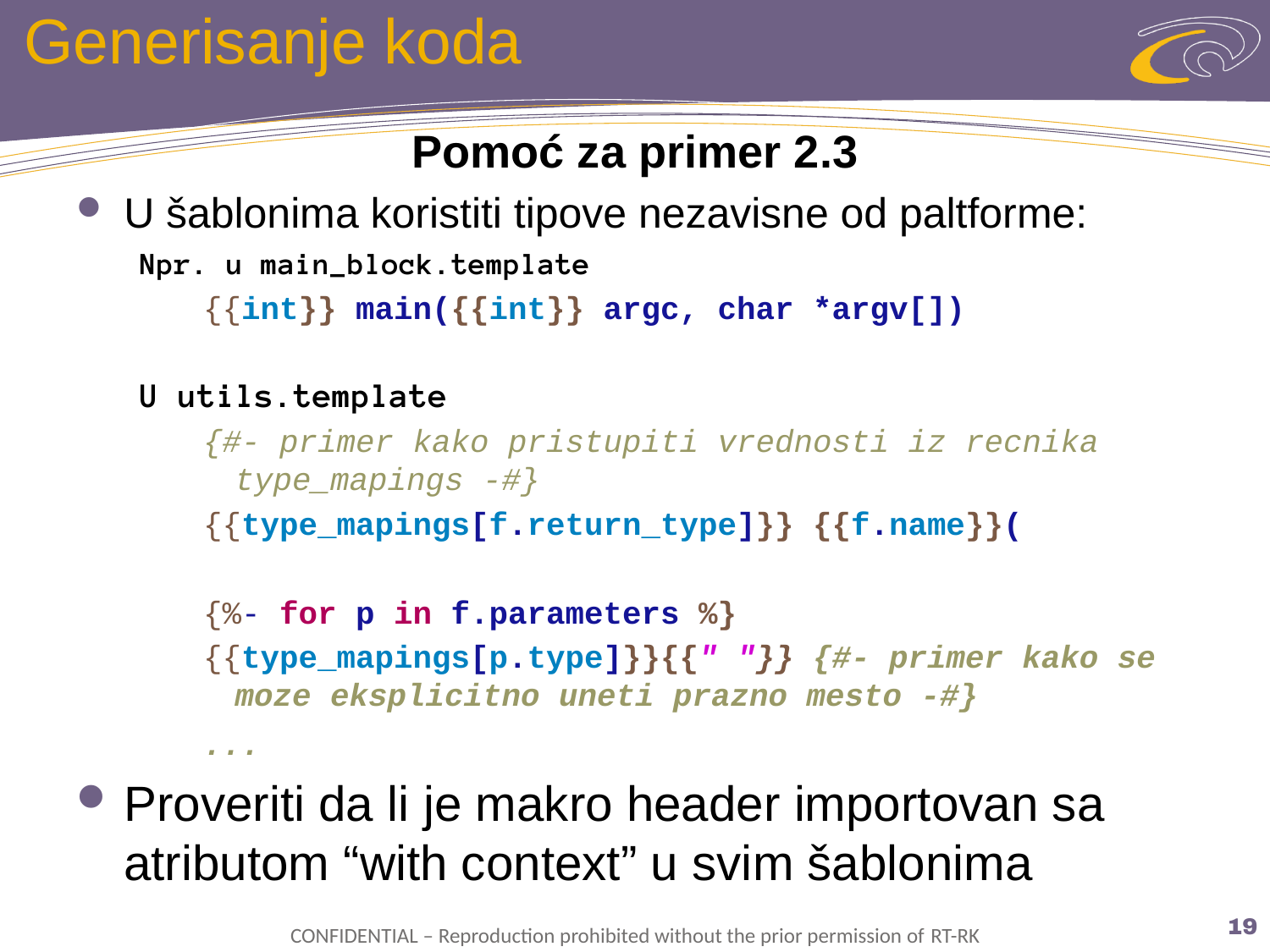

# Generisanje koda
Pomoć za primer 2.3
U šablonima koristiti tipove nezavisne od paltforme:
Npr. u main_block.template
{{int}} main({{int}} argc, char *argv[])

U utils.template
{#- primer kako pristupiti vrednosti iz recnika type_mapings -#}
{{type_mapings[f.return_type]}} {{f.name}}(

{%- for p in f.parameters %}
{{type_mapings[p.type]}}{{" "}} {#- primer kako se moze eksplicitno uneti prazno mesto -#}
...
Proveriti da li je makro header importovan sa atributom “with context” u svim šablonima